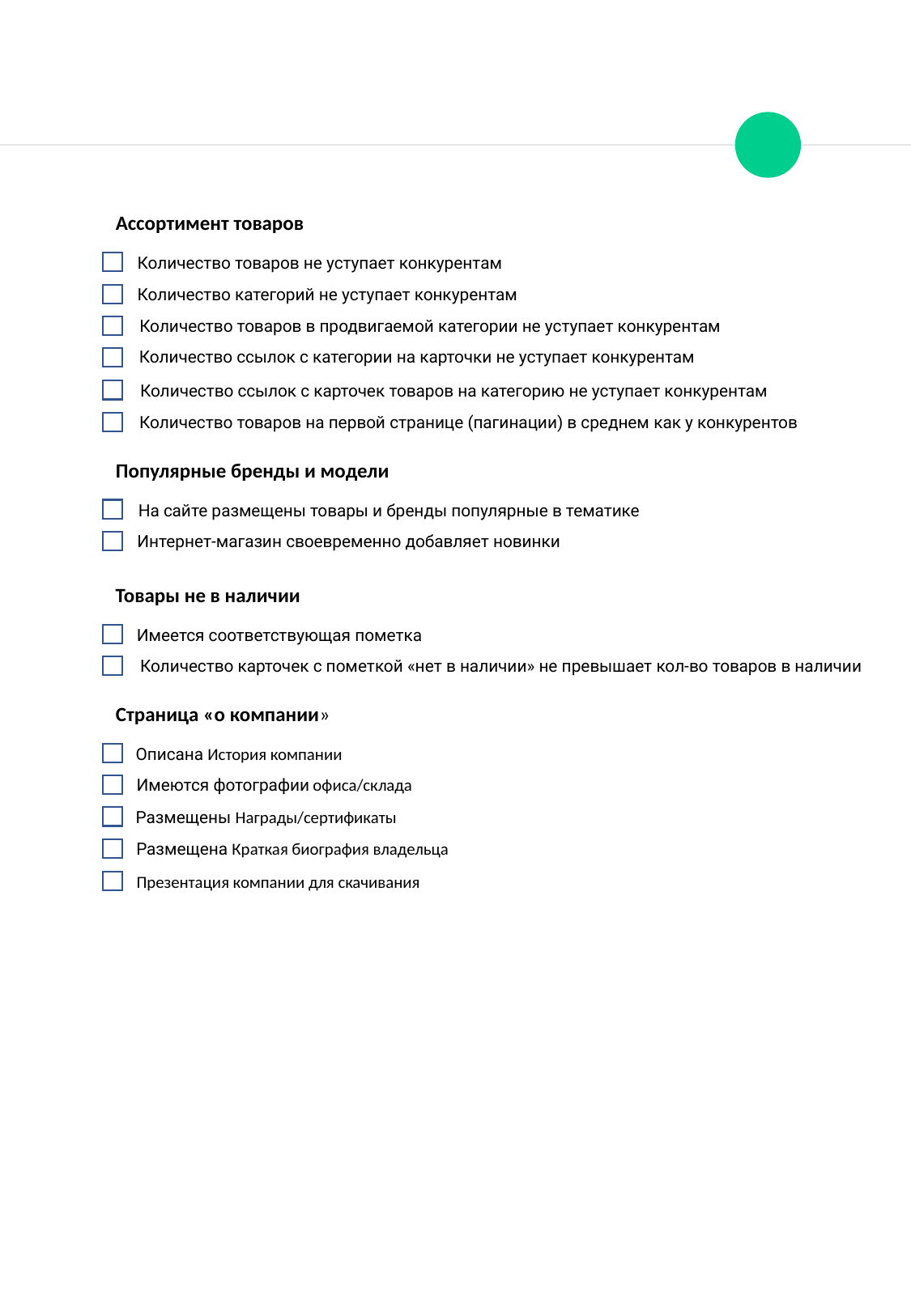

Ассортимент товаров
Количество товаров не уступает конкурентам

Количество категорий не уступает конкурентам

Количество товаров в продвигаемой категории не уступает конкурентам

Количество ссылок с категории на карточки не уступает конкурентам

Количество ссылок с карточек товаров на категорию не уступает конкурентам

Количество товаров на первой странице (пагинации) в среднем как у конкурентов

Популярные бренды и модели
На сайте размещены товары и бренды популярные в тематике

Интернет-магазин своевременно добавляет новинки

Товары не в наличии
Имеется соответствующая пометка

Количество карточек с пометкой «нет в наличии» не превышает кол-во товаров в наличии

Страница «о компании»
Описана История компании

Имеются фотографии офиса/склада

Размещены Награды/сертификаты

Размещена Краткая биография владельца

Презентация компании для скачивания